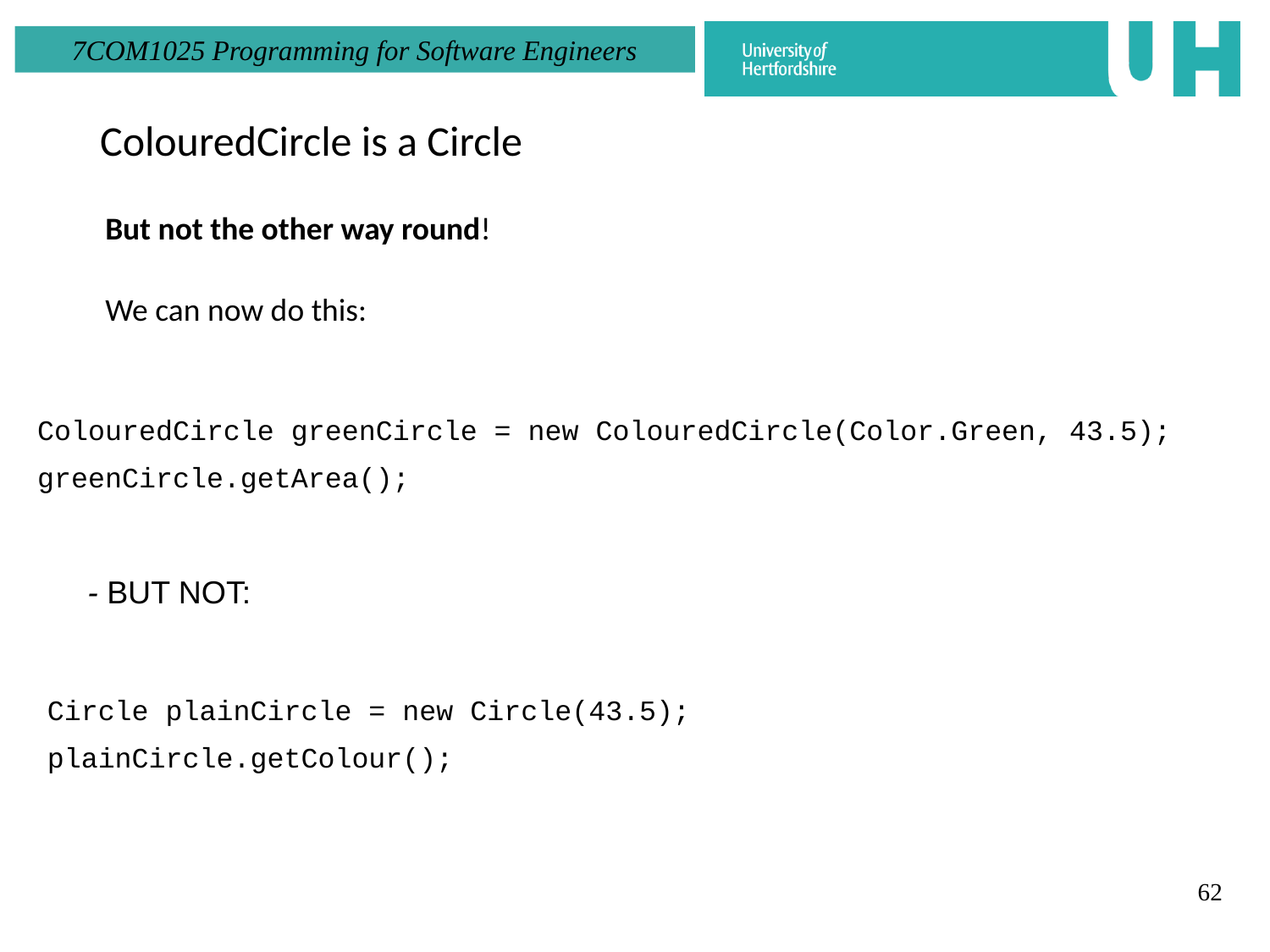

ColouredCircle is a Circle
But not the other way round!

We can now do this:

ColouredCircle greenCircle = new ColouredCircle(Color.Green, 43.5);
greenCircle.getArea();
- BUT NOT:
Circle plainCircle = new Circle(43.5);
plainCircle.getColour();
62